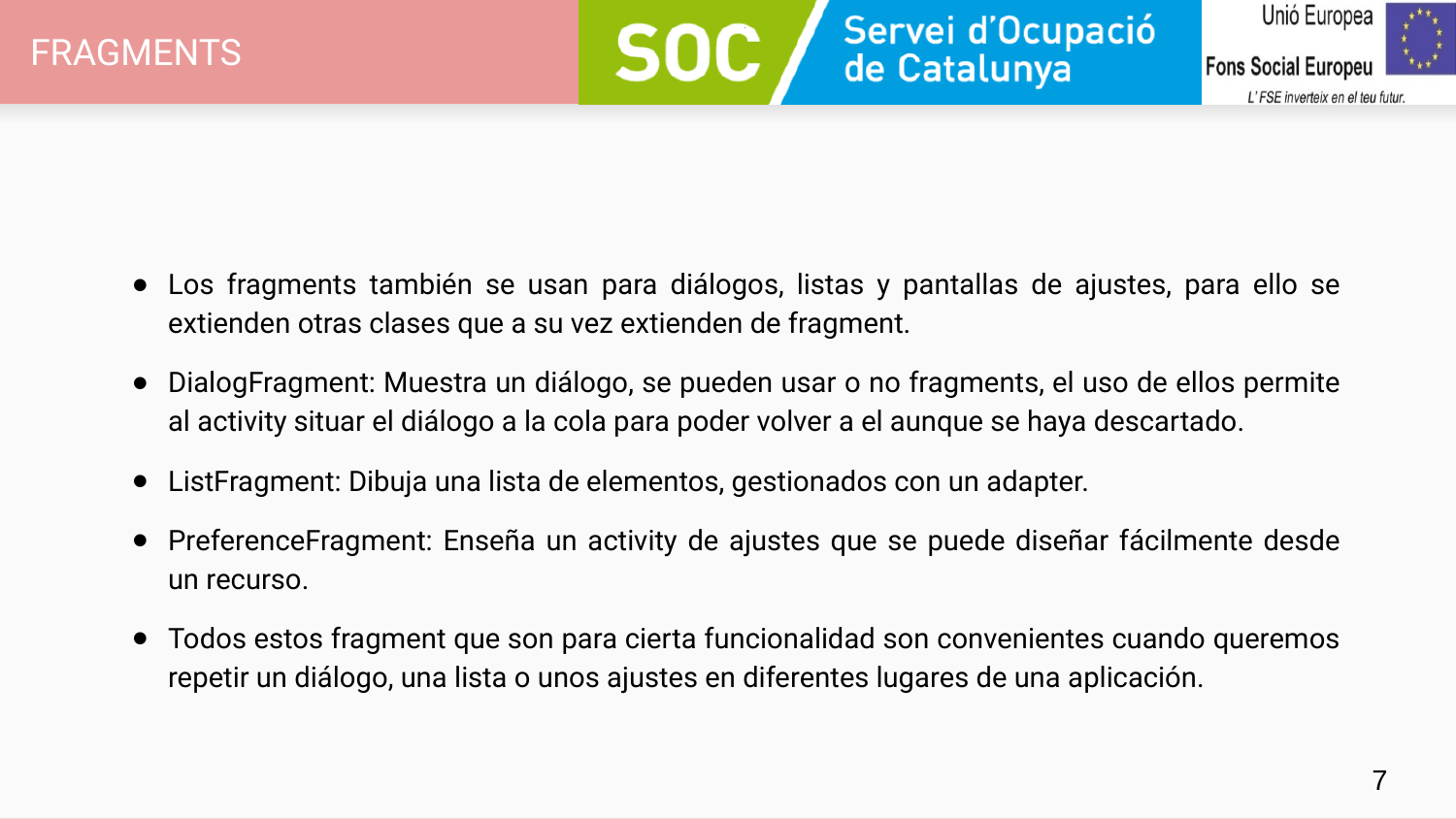

# FRAGMENTS

Los fragments también se usan para diálogos, listas y pantallas de ajustes, para ello se extienden otras clases que a su vez extienden de fragment.
DialogFragment: Muestra un diálogo, se pueden usar o no fragments, el uso de ellos permite al activity situar el diálogo a la cola para poder volver a el aunque se haya descartado.
ListFragment: Dibuja una lista de elementos, gestionados con un adapter.
PreferenceFragment: Enseña un activity de ajustes que se puede diseñar fácilmente desde un recurso.
Todos estos fragment que son para cierta funcionalidad son convenientes cuando queremos repetir un diálogo, una lista o unos ajustes en diferentes lugares de una aplicación.
7